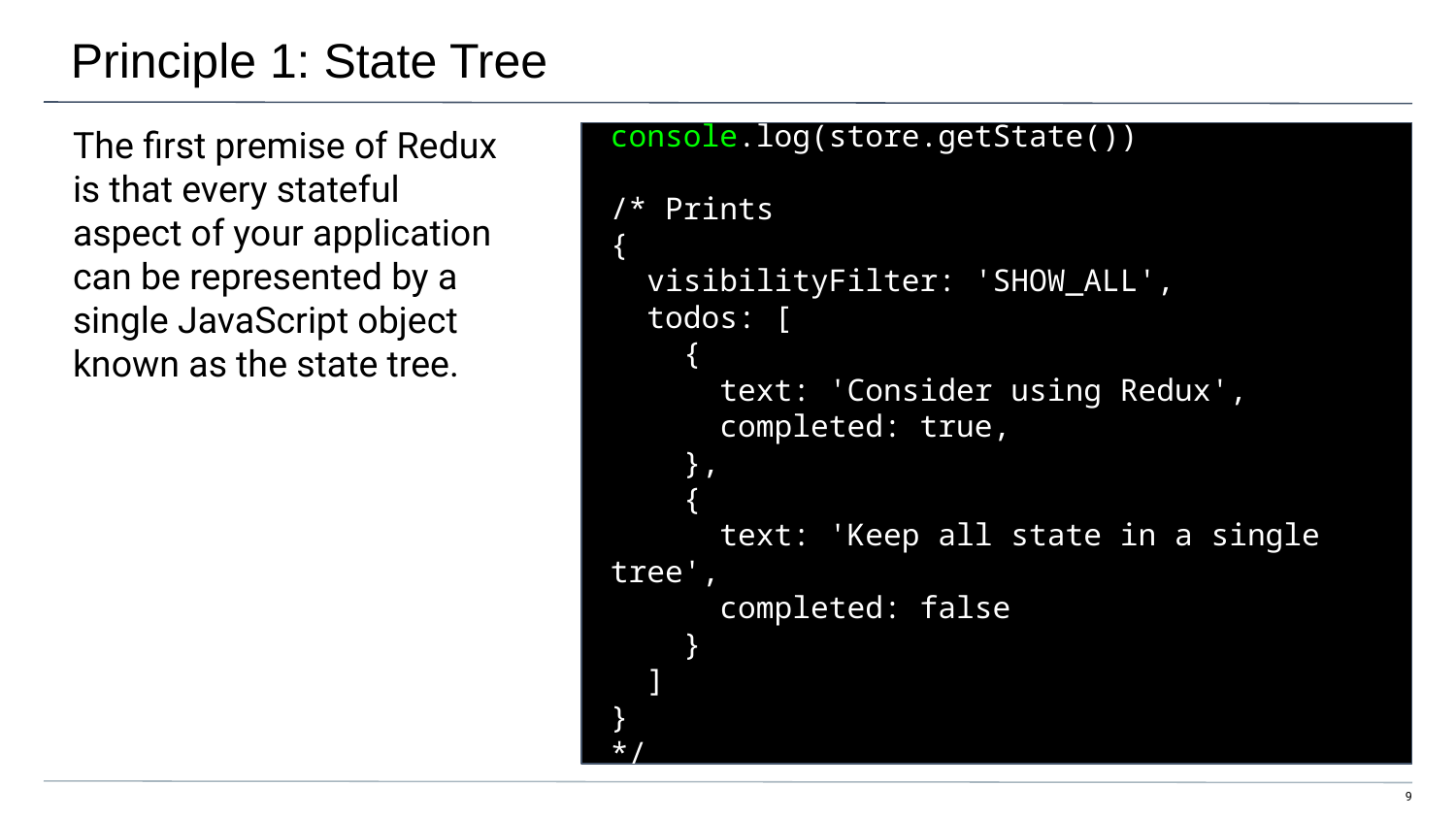

# Principle 1: State Tree
The first premise of Redux is that every stateful aspect of your application can be represented by a single JavaScript object known as the state tree.
console.log(store.getState())

/* Prints
{
  visibilityFilter: 'SHOW_ALL',
  todos: [
    {
      text: 'Consider using Redux',
      completed: true,
    },
    {
      text: 'Keep all state in a single tree',
      completed: false
    }
  ]
}
*/